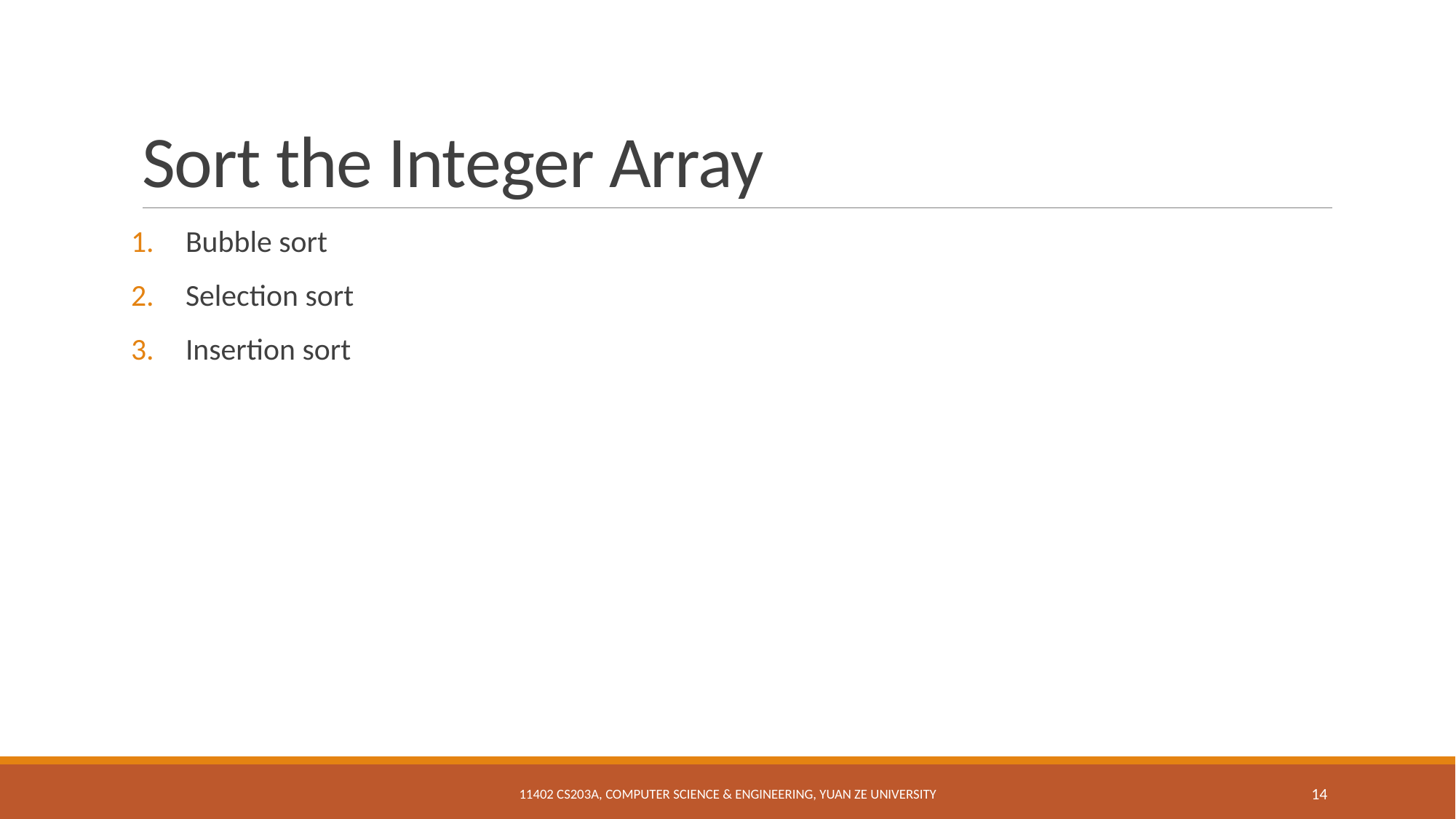

# Sort the Integer Array
Bubble sort
Selection sort
Insertion sort
11402 CS203A, Computer Science & Engineering, Yuan Ze University
14